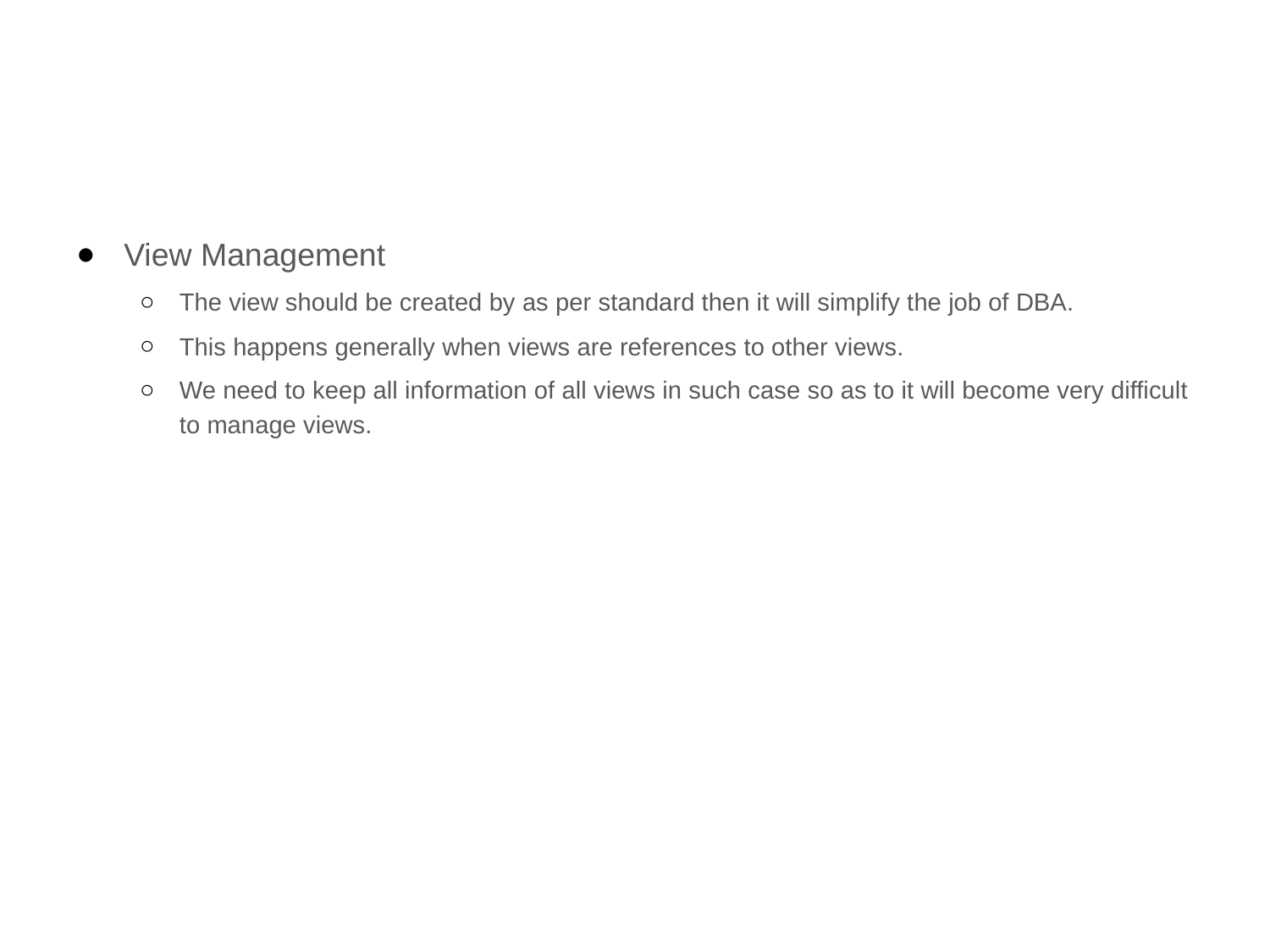

#
View Management
The view should be created by as per standard then it will simplify the job of DBA.
This happens generally when views are references to other views.
We need to keep all information of all views in such case so as to it will become very difficult to manage views.